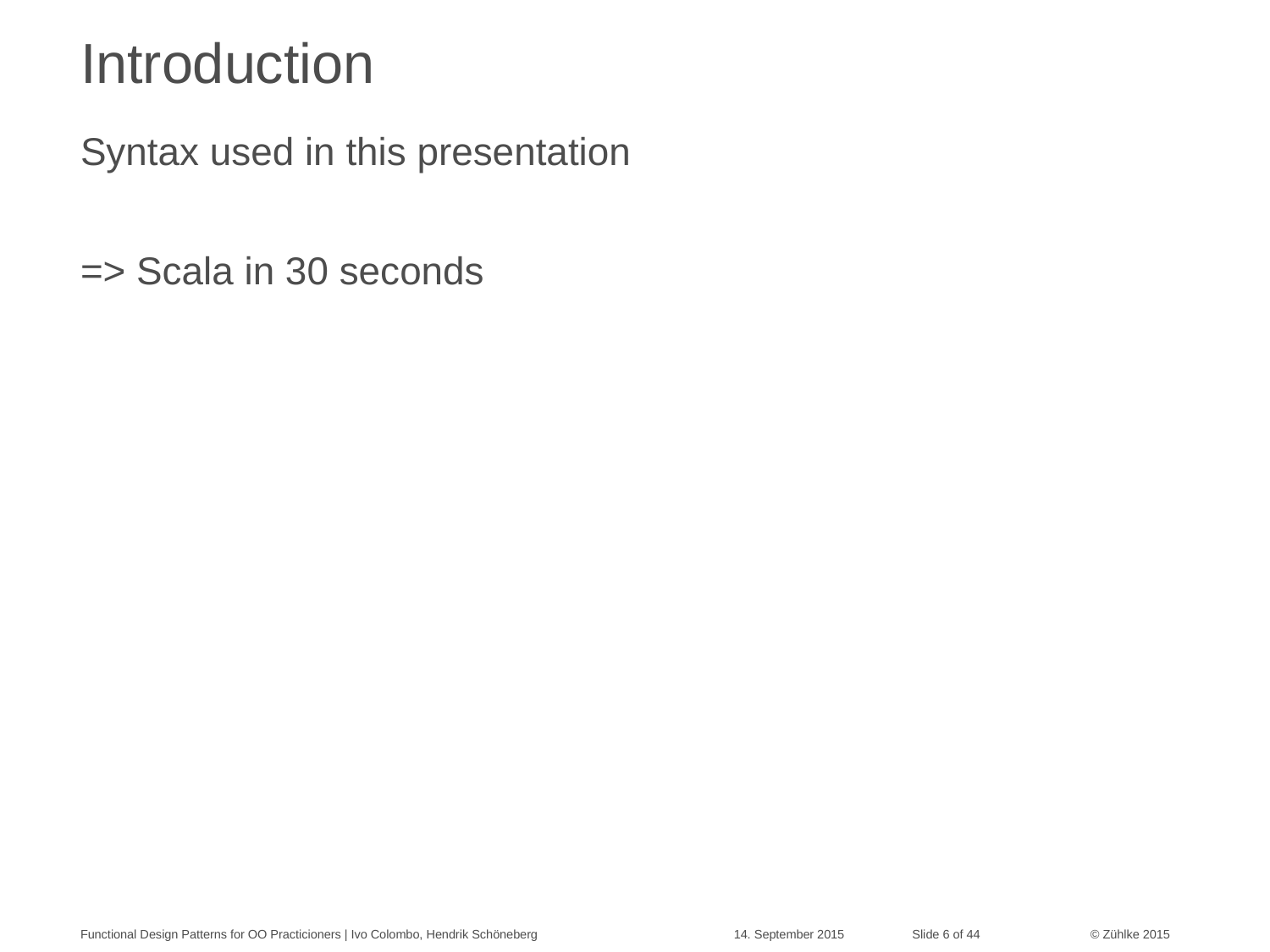

# Introduction
Syntax used in this presentation
=> Scala in 30 seconds
Functional Design Patterns for OO Practicioners | Ivo Colombo, Hendrik Schöneberg
14. September 2015
Slide 6 of 44